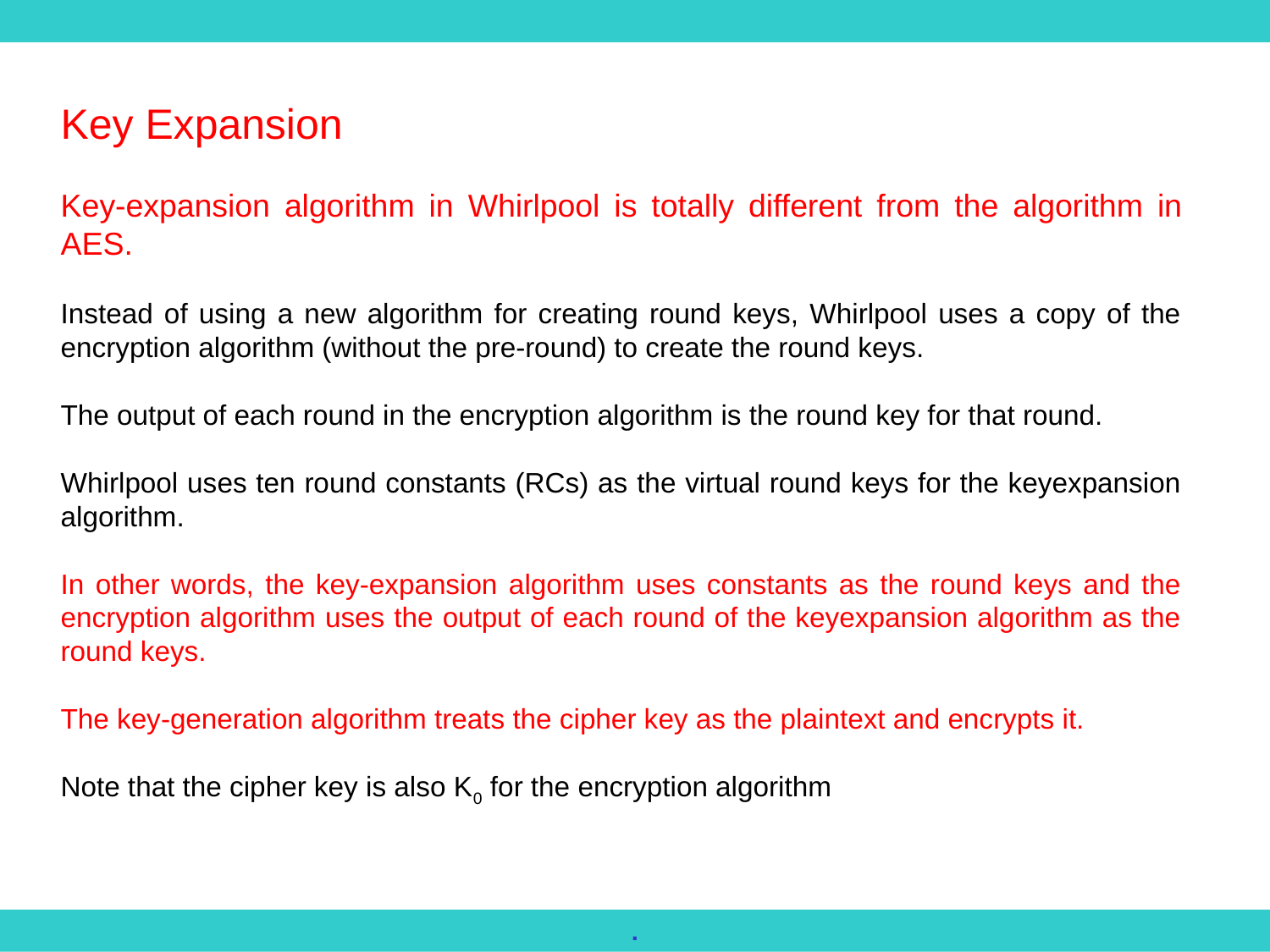

Key Expansion

Key-expansion algorithm in Whirlpool is totally different from the algorithm in AES.

Instead of using a new algorithm for creating round keys, Whirlpool uses a copy of the encryption algorithm (without the pre-round) to create the round keys.

The output of each round in the encryption algorithm is the round key for that round.

Whirlpool uses ten round constants (RCs) as the virtual round keys for the keyexpansion algorithm.

In other words, the key-expansion algorithm uses constants as the round keys and the encryption algorithm uses the output of each round of the keyexpansion algorithm as the round keys.

The key-generation algorithm treats the cipher key as the plaintext and encrypts it.

Note that the cipher key is also K0 for the encryption algorithm
.